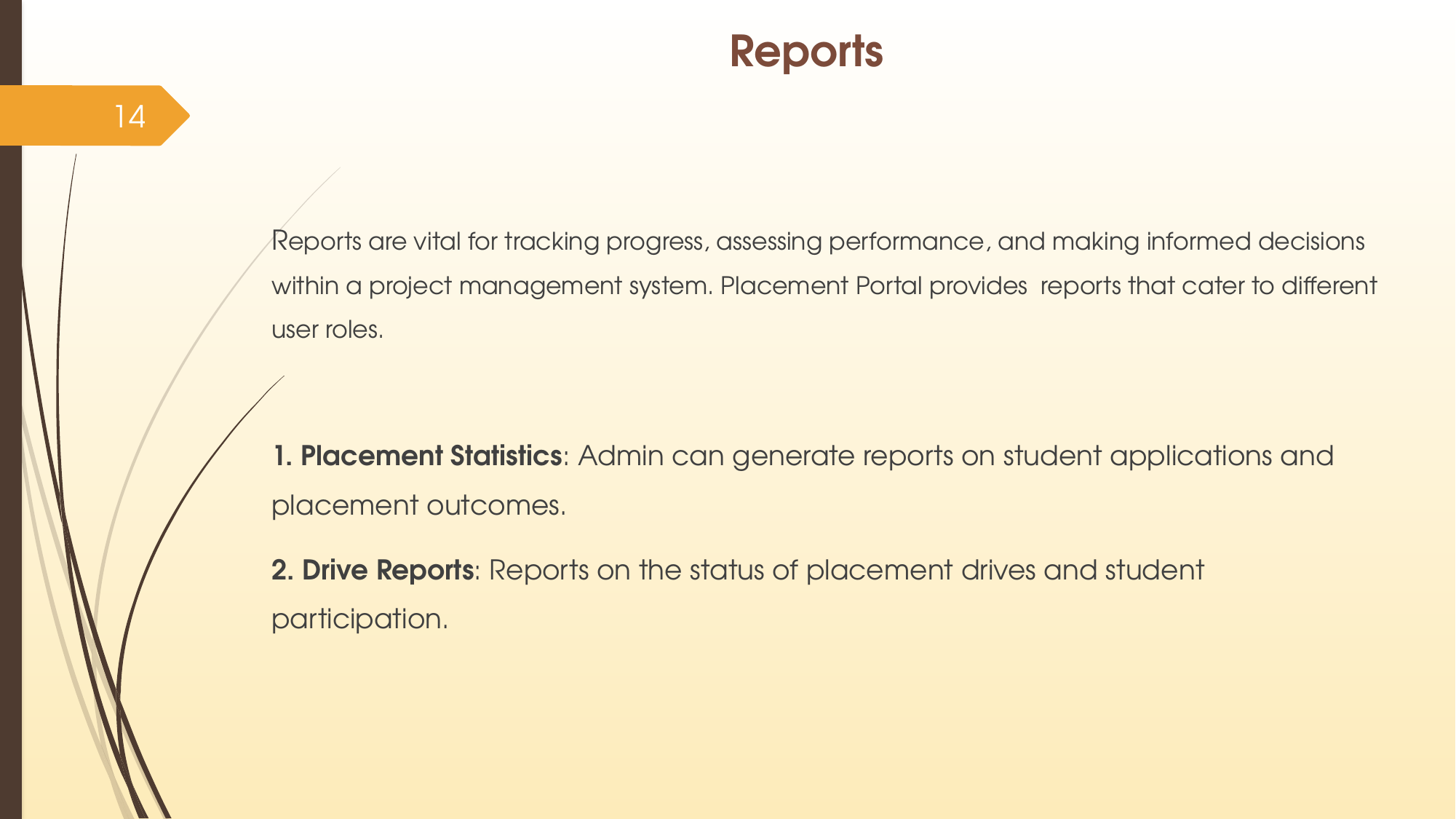

# Reports
14
Reports are vital for tracking progress, assessing performance, and making informed decisions within a project management system. Placement Portal provides  reports that cater to different user roles.

1. Placement Statistics: Admin can generate reports on student applications and placement outcomes.
2. Drive Reports: Reports on the status of placement drives and student participation.